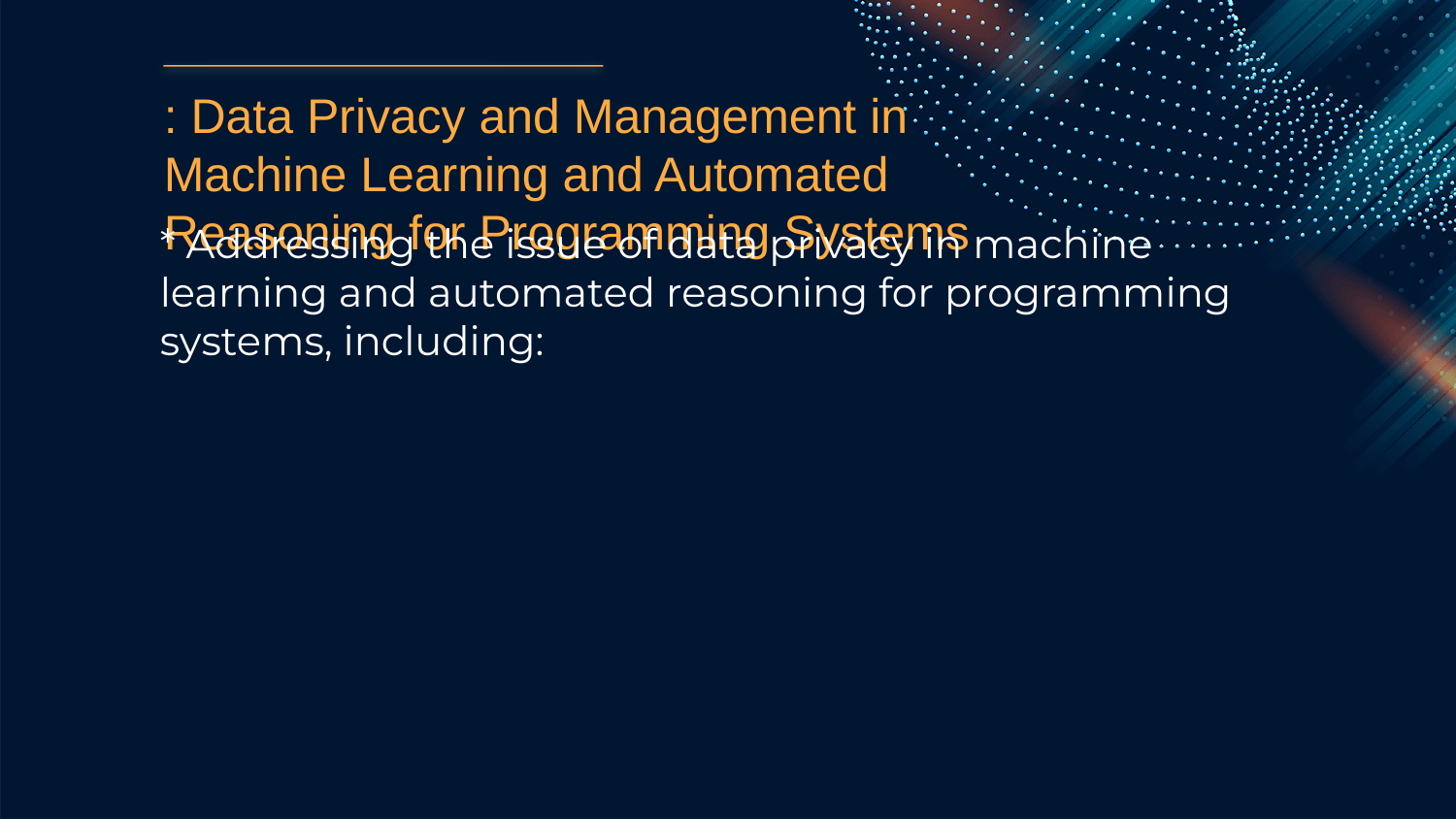

: Data Privacy and Management in Machine Learning and Automated Reasoning for Programming Systems
* Addressing the issue of data privacy in machine learning and automated reasoning for programming systems, including: